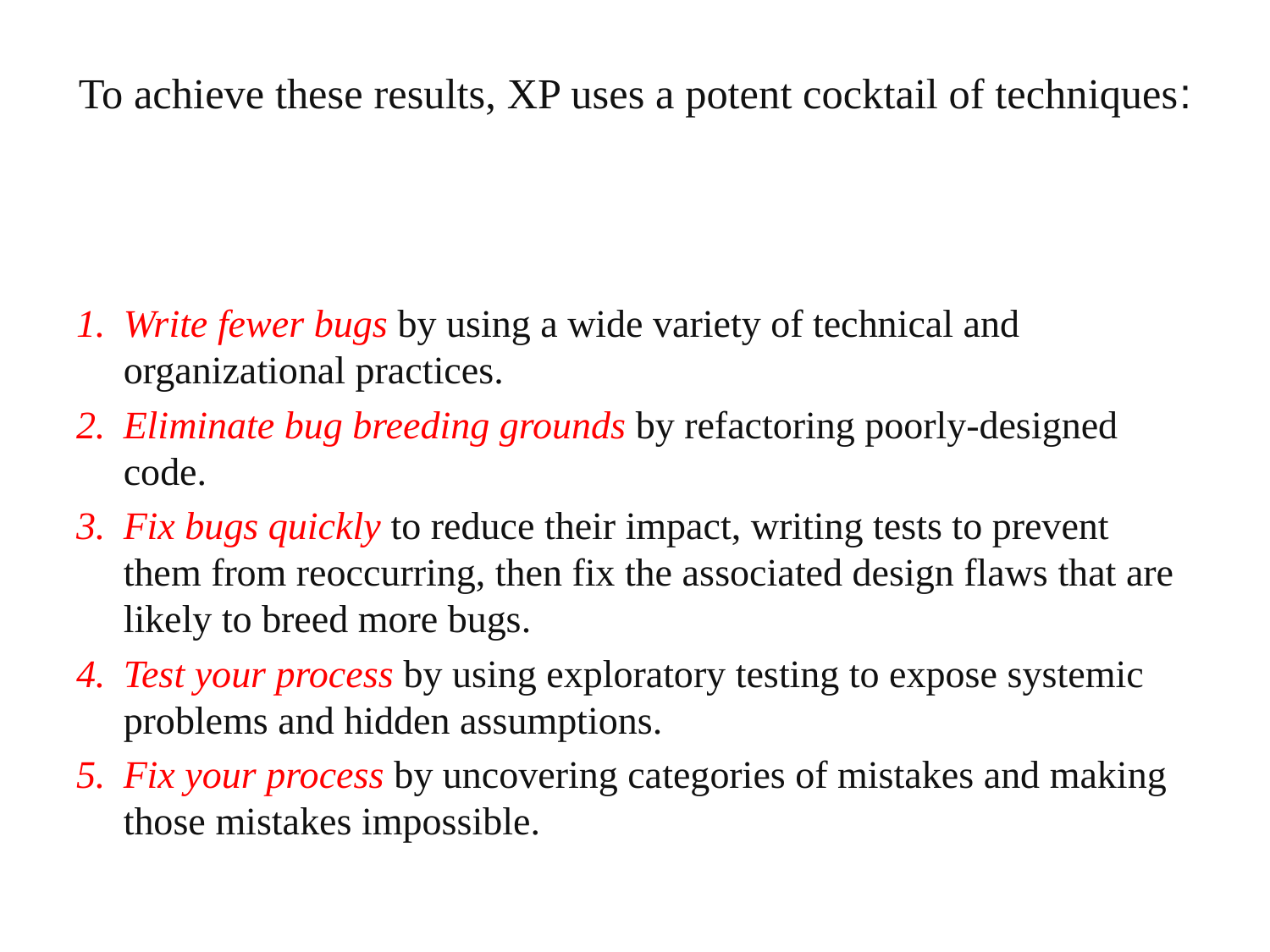

# To achieve these results, XP uses a potent cocktail of techniques:

Write fewer bugs by using a wide variety of technical and organizational practices.
Eliminate bug breeding grounds by refactoring poorly-designed code.
Fix bugs quickly to reduce their impact, writing tests to prevent them from reoccurring, then fix the associated design flaws that are likely to breed more bugs.
Test your process by using exploratory testing to expose systemic problems and hidden assumptions.
Fix your process by uncovering categories of mistakes and making those mistakes impossible.